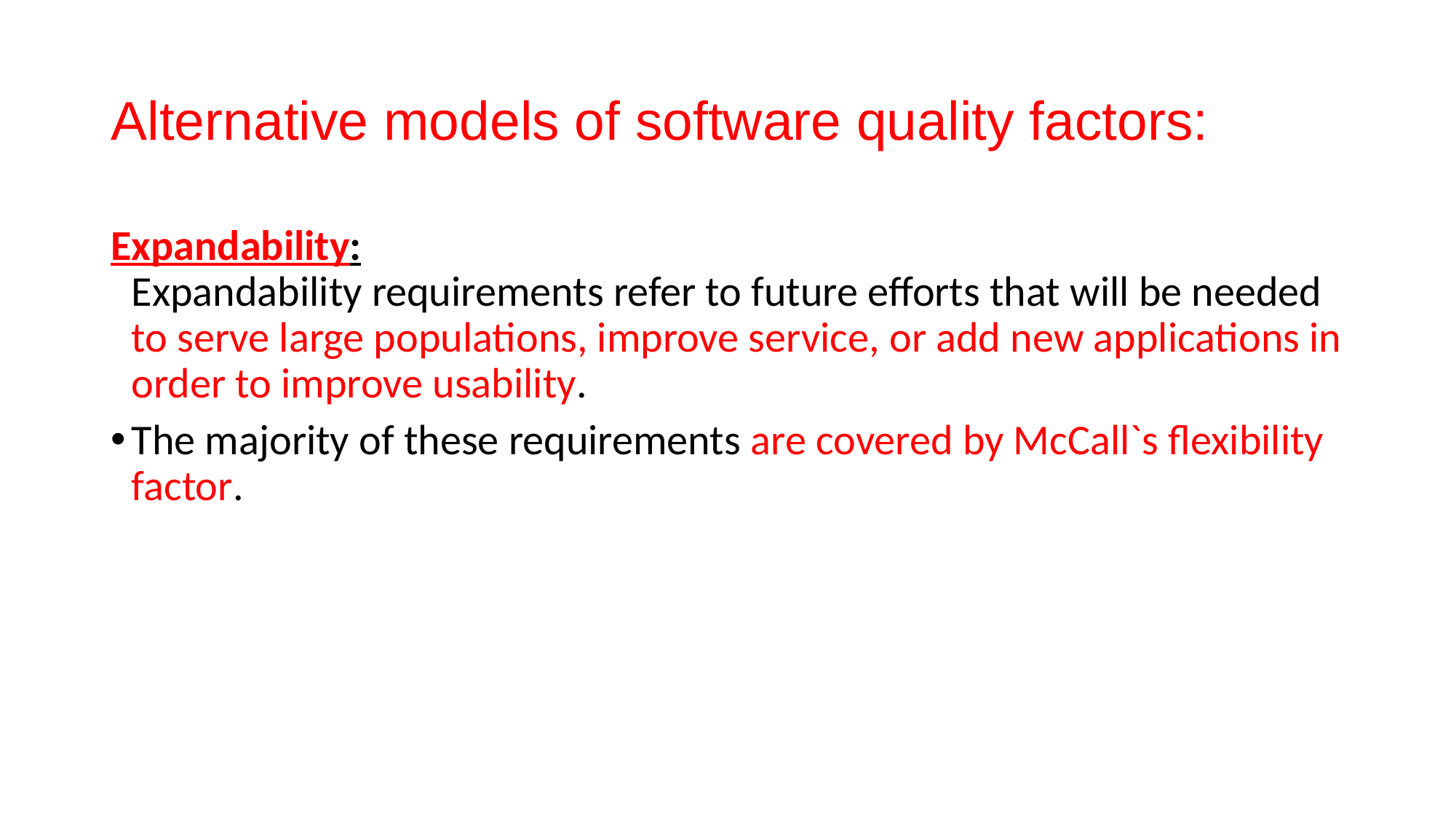

# Alternative models of software quality factors:
Expandability:
Expandability requirements refer to future efforts that will be needed to serve large populations, improve service, or add new applications in order to improve usability.
The majority of these requirements are covered by McCall`s flexibility factor.